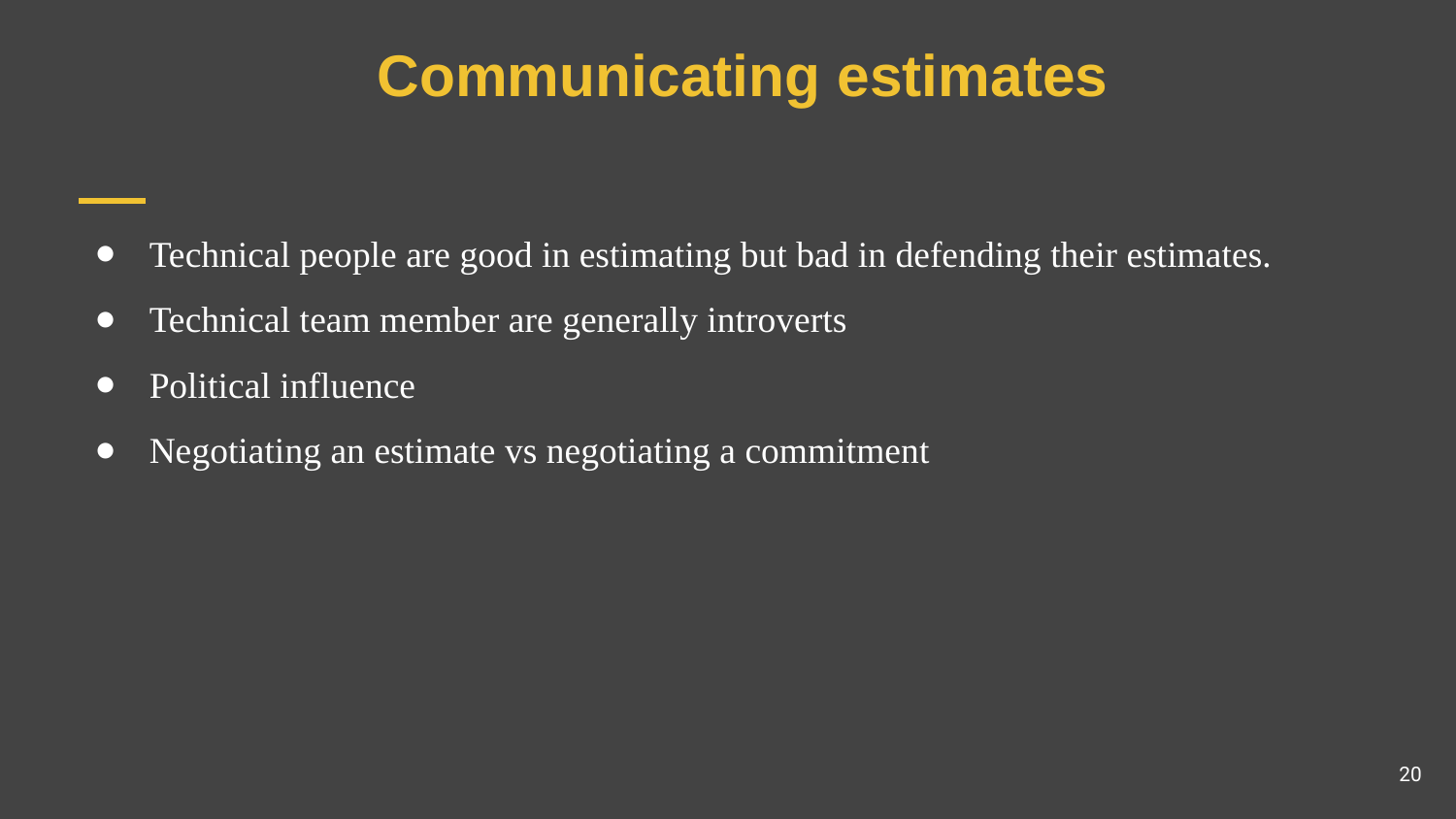

# Communicating estimates
Technical people are good in estimating but bad in defending their estimates.
Technical team member are generally introverts
Political influence
Negotiating an estimate vs negotiating a commitment
20